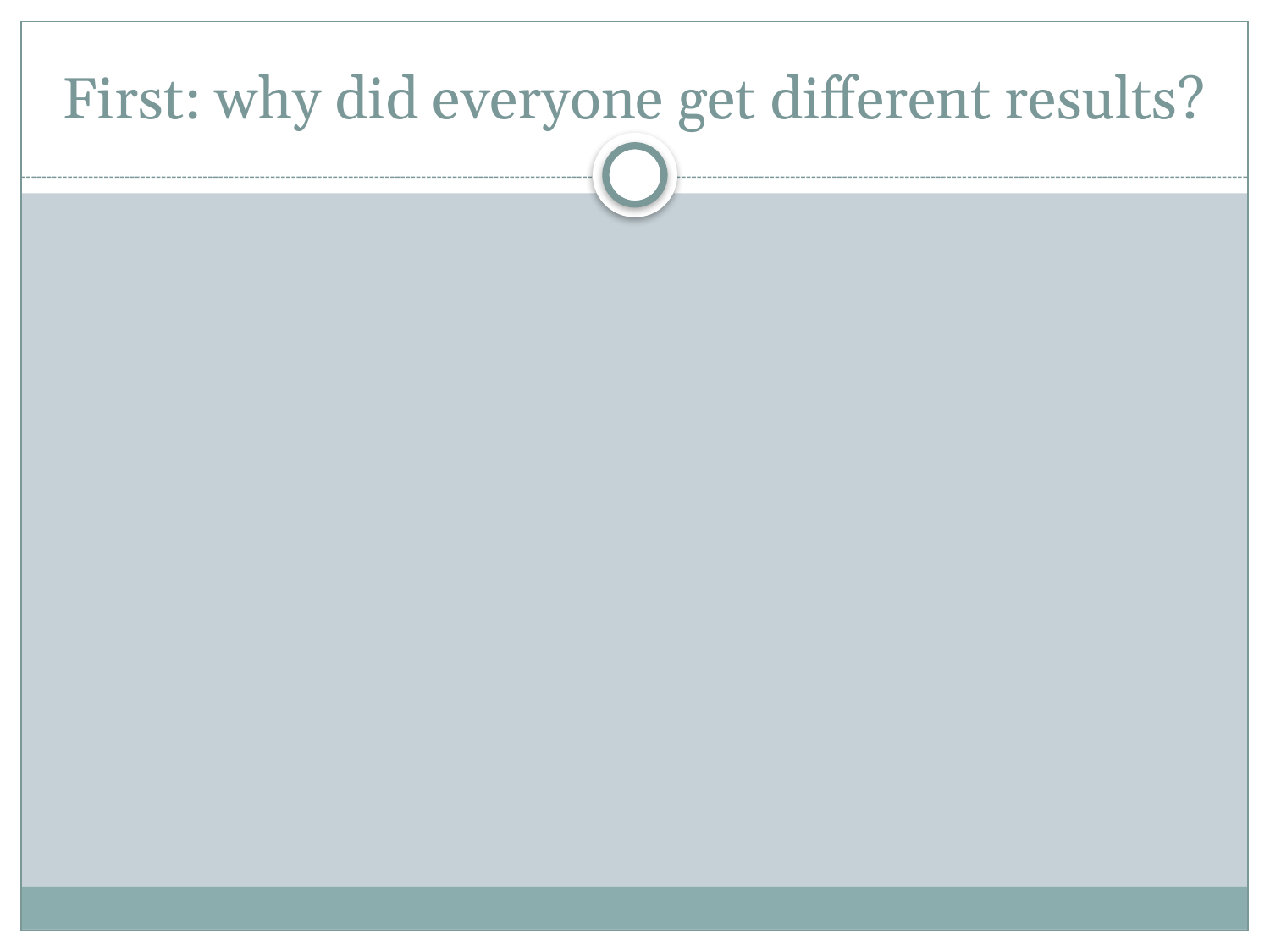

# First: why did everyone get different results?